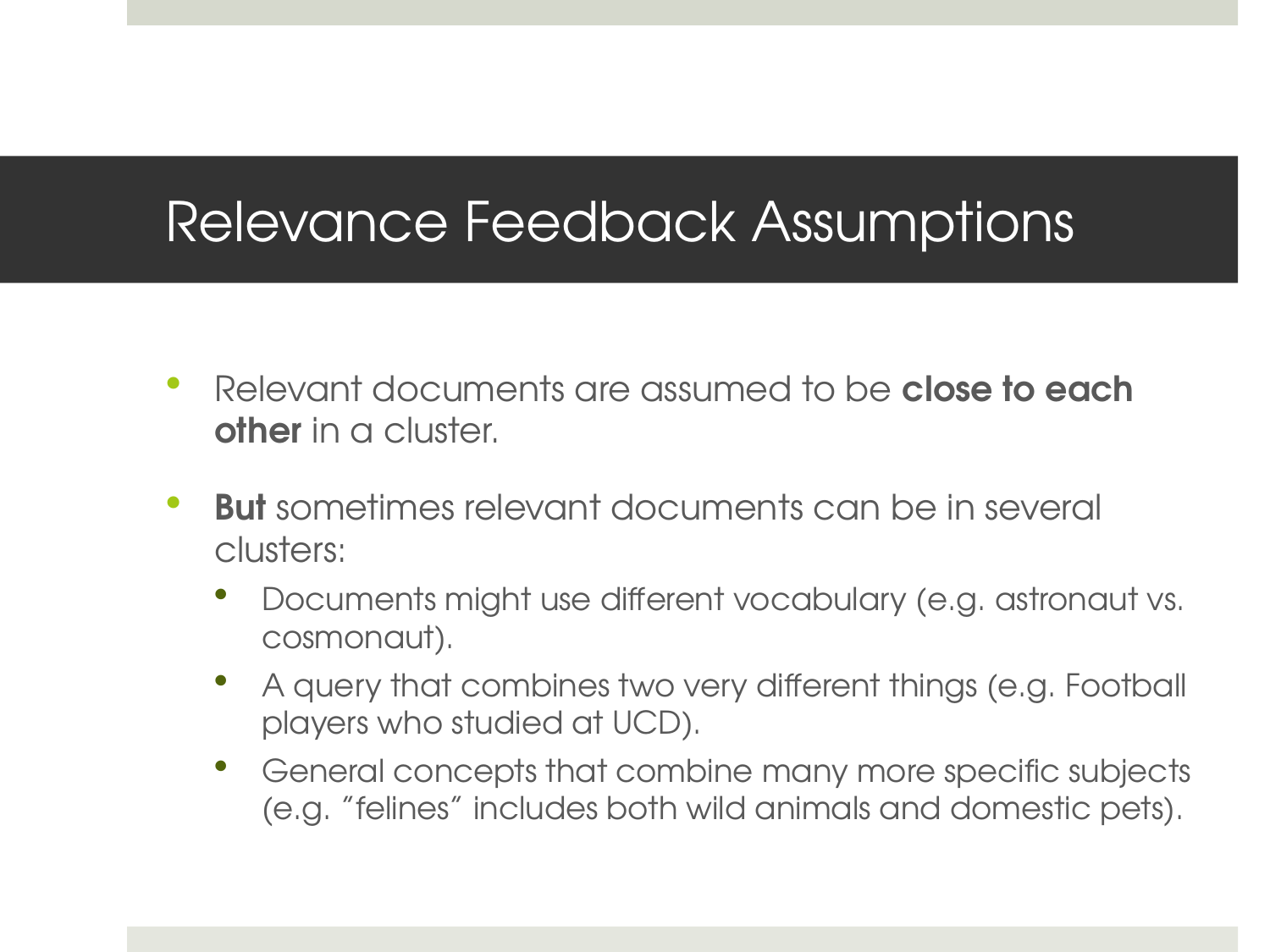

# Relevance Feedback Assumptions
Relevant documents are assumed to be close to each other in a cluster.
But sometimes relevant documents can be in several clusters:
Documents might use different vocabulary (e.g. astronaut vs. cosmonaut).
A query that combines two very different things (e.g. Football players who studied at UCD).
General concepts that combine many more specific subjects (e.g. ”felines” includes both wild animals and domestic pets).